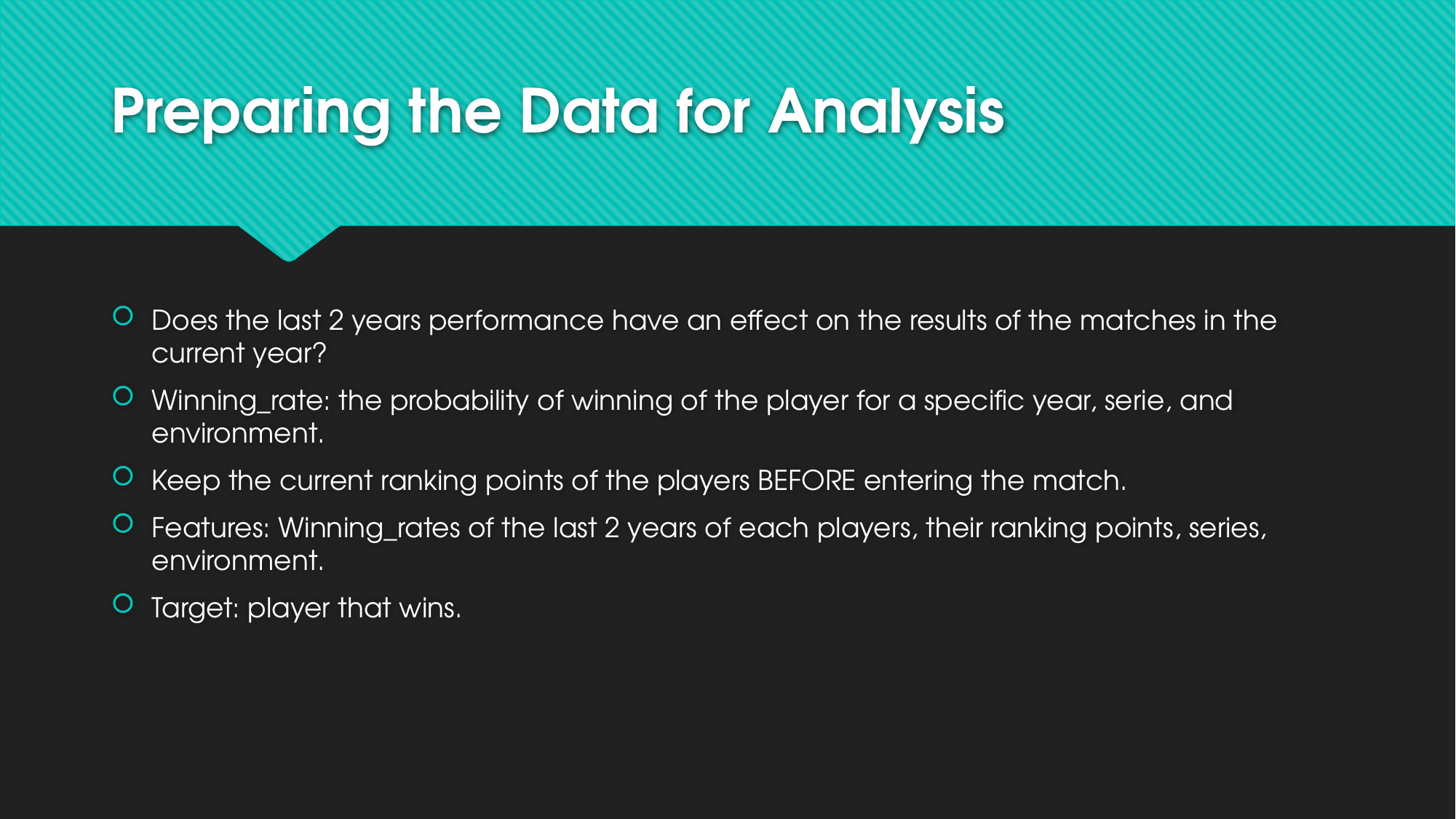

# Preparing the Data for Analysis
Does the last 2 years performance have an effect on the results of the matches in the current year?
Winning_rate: the probability of winning of the player for a specific year, serie, and environment.
Keep the current ranking points of the players BEFORE entering the match.
Features: Winning_rates of the last 2 years of each players, their ranking points, series, environment.
Target: player that wins.